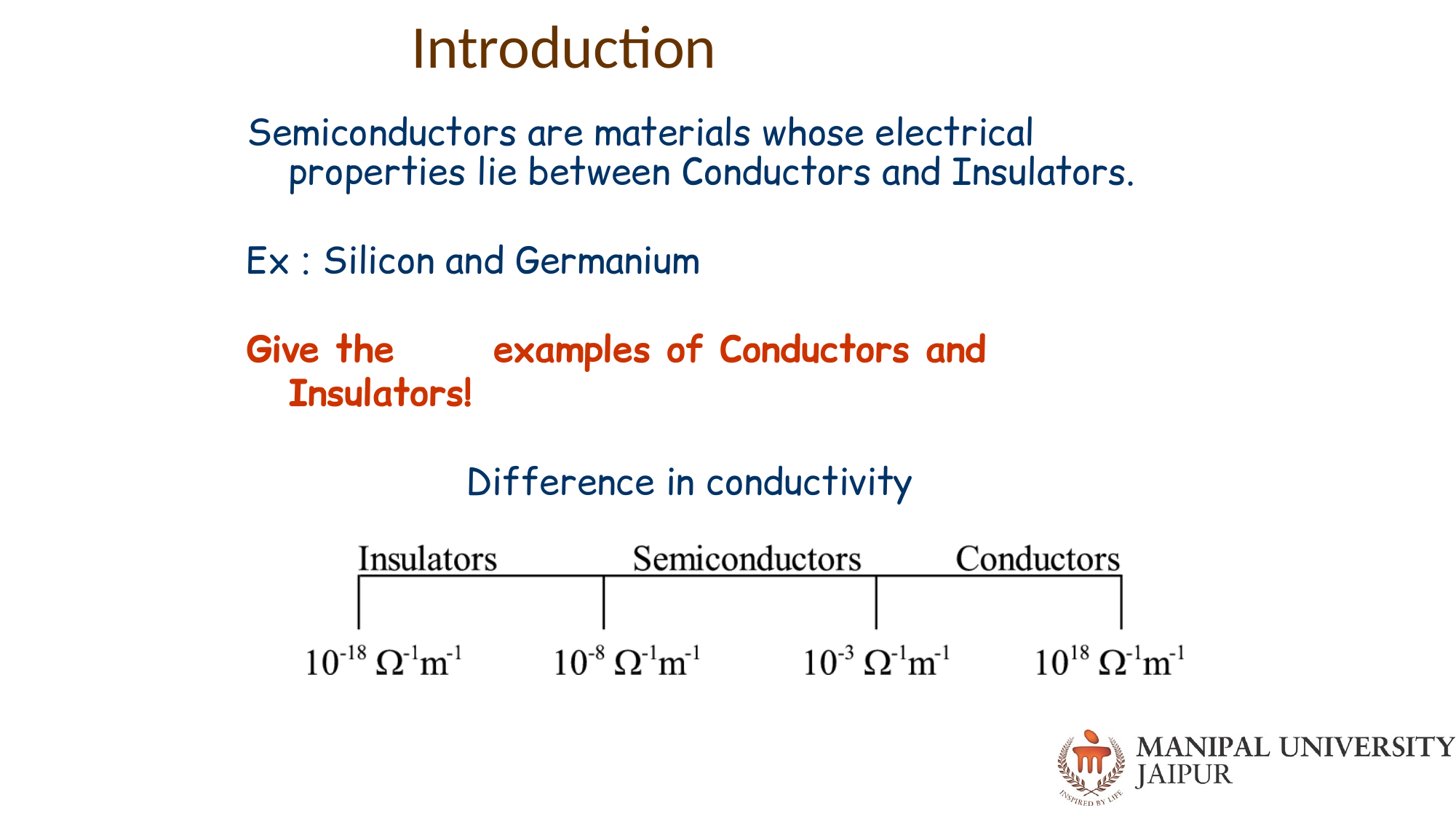

# Introduction
Semiconductors are materials whose electrical  properties lie between Conductors and Insulators.

Ex : Silicon and Germanium

Give the	examples of Conductors and Insulators!

Difference in conductivity